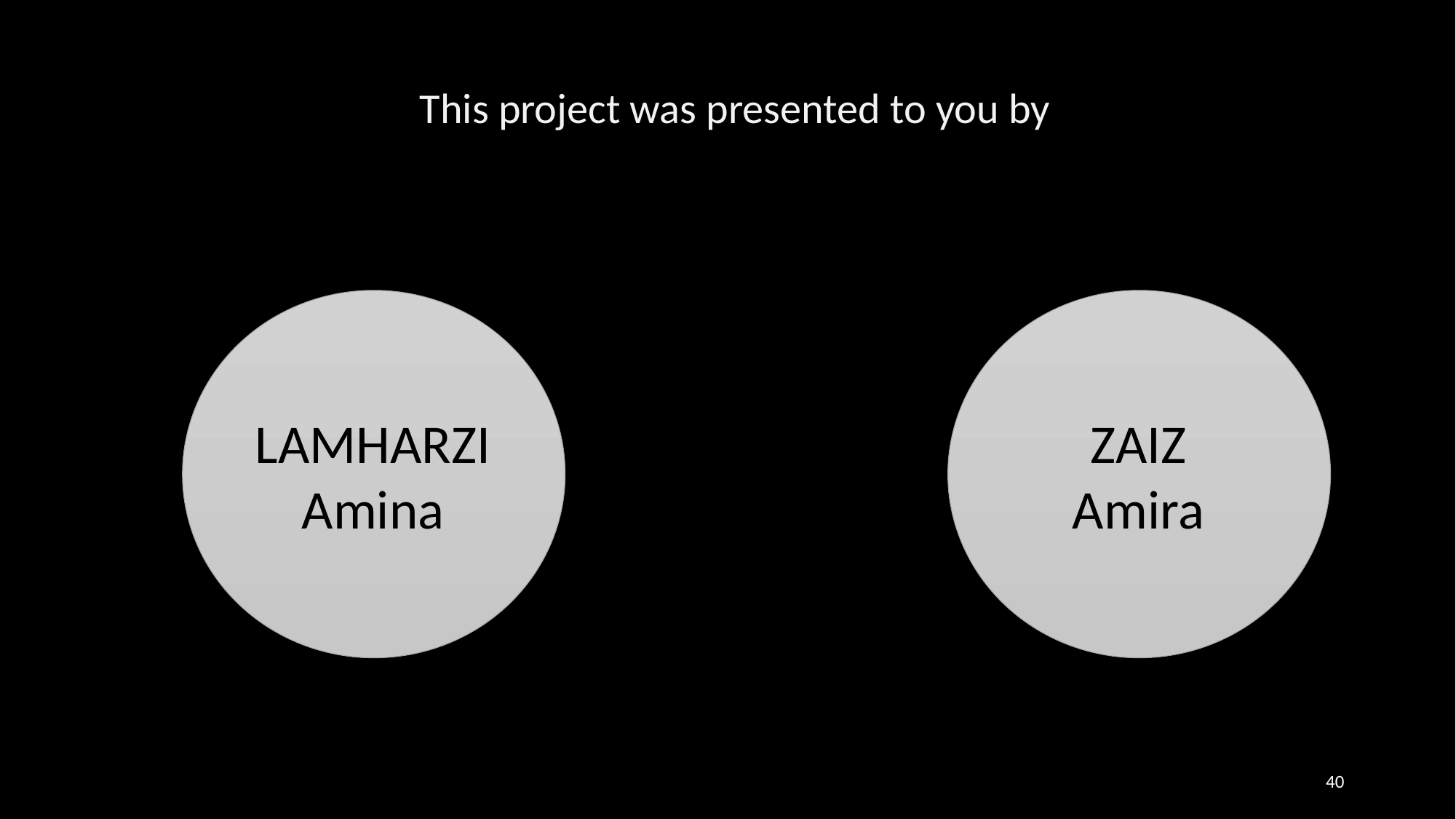

This project was presented to you by

ZAIZ
Amira
LAMHARZI
Amina
40